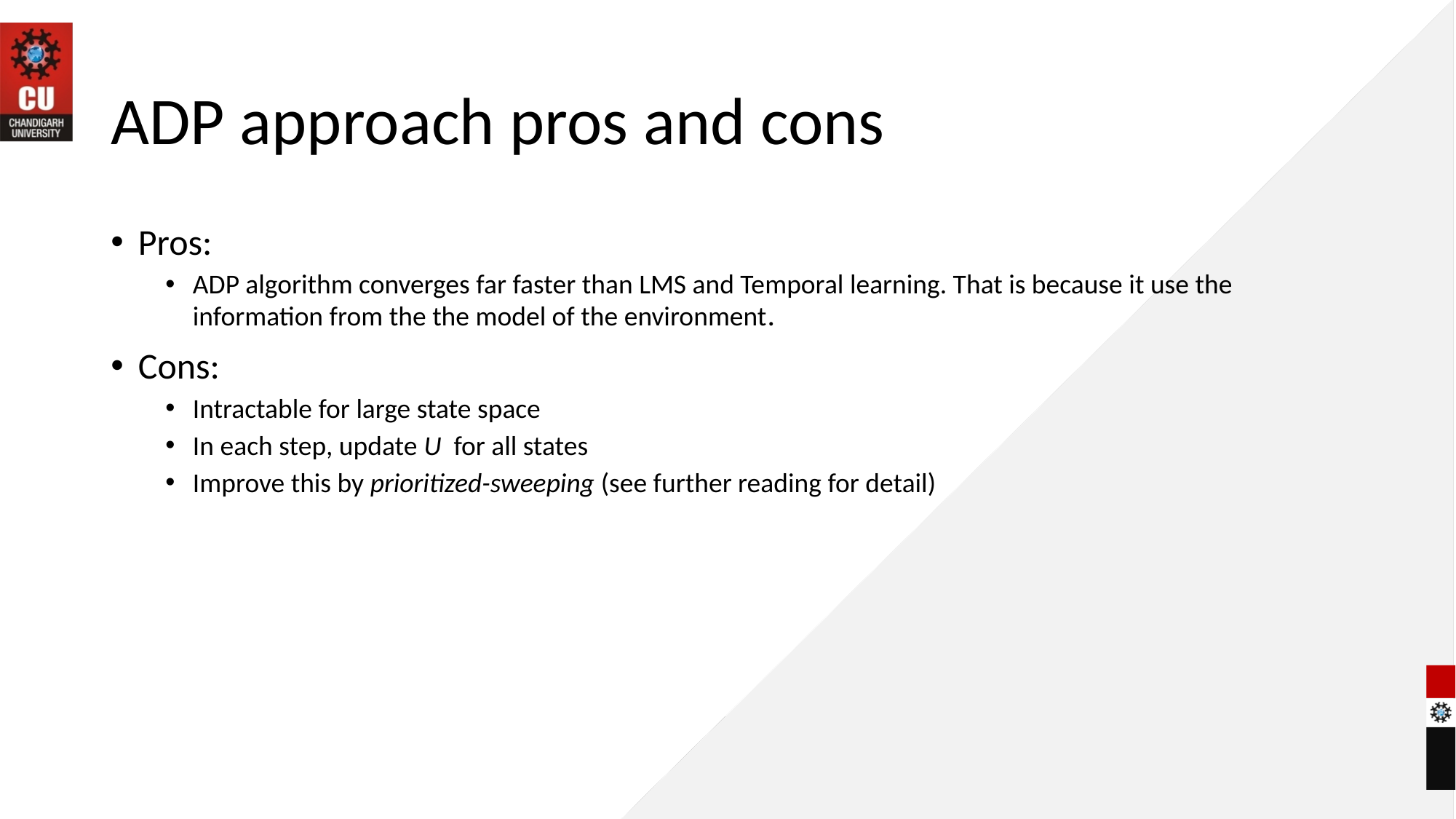

# ADP approach pros and cons
Pros:
ADP algorithm converges far faster than LMS and Temporal learning. That is because it use the information from the the model of the environment.
Cons:
Intractable for large state space
In each step, update U  for all states
Improve this by prioritized-sweeping (see further reading for detail)